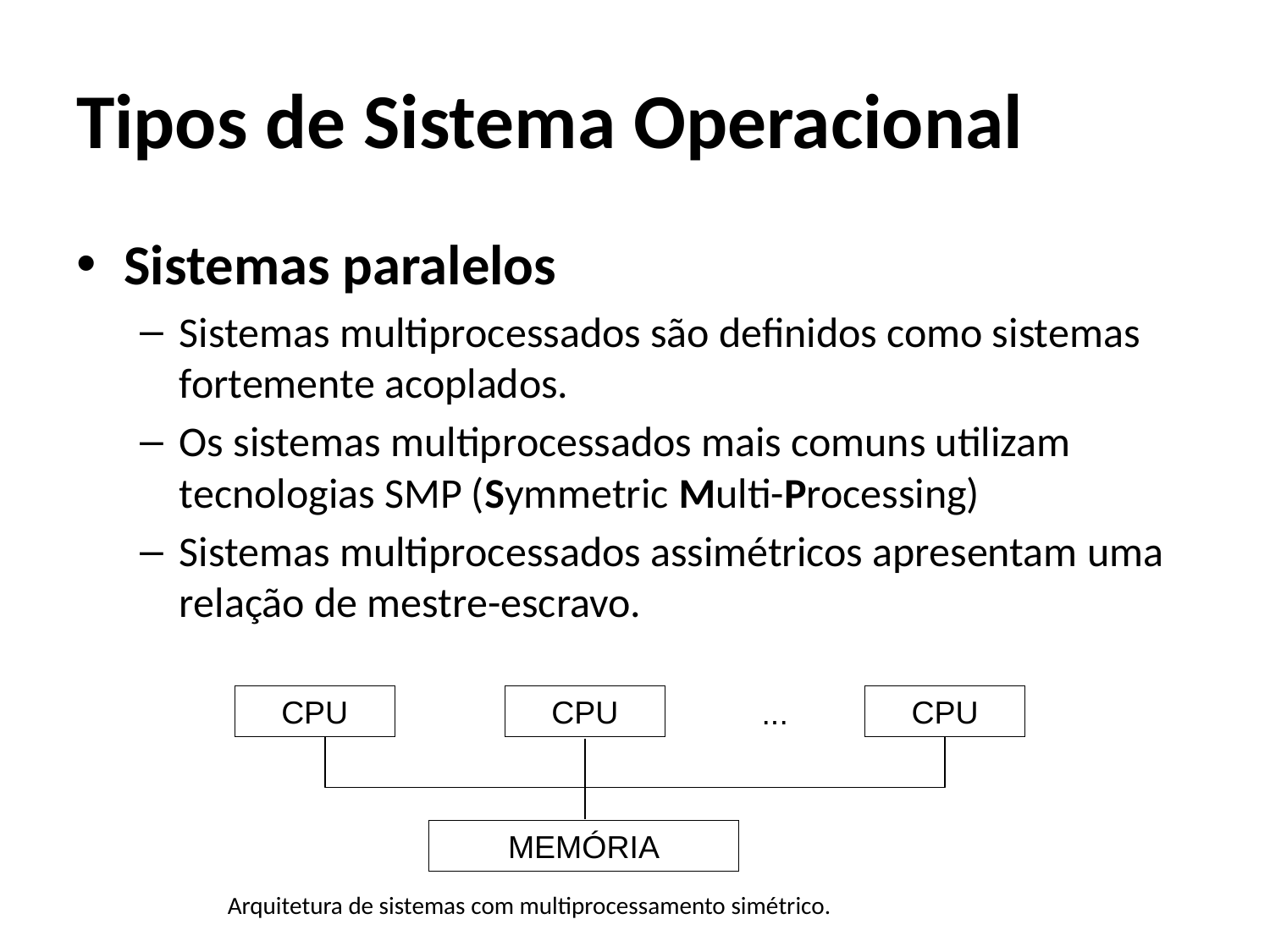

Tipos de Sistema Operacional
Sistemas paralelos
Sistemas multiprocessados são definidos como sistemas fortemente acoplados.
Os sistemas multiprocessados mais comuns utilizam tecnologias SMP (Symmetric Multi-Processing)
Sistemas multiprocessados assimétricos apresentam uma relação de mestre-escravo.
CPU
CPU
CPU
...

MEMÓRIA
Arquitetura de sistemas com multiprocessamento simétrico.